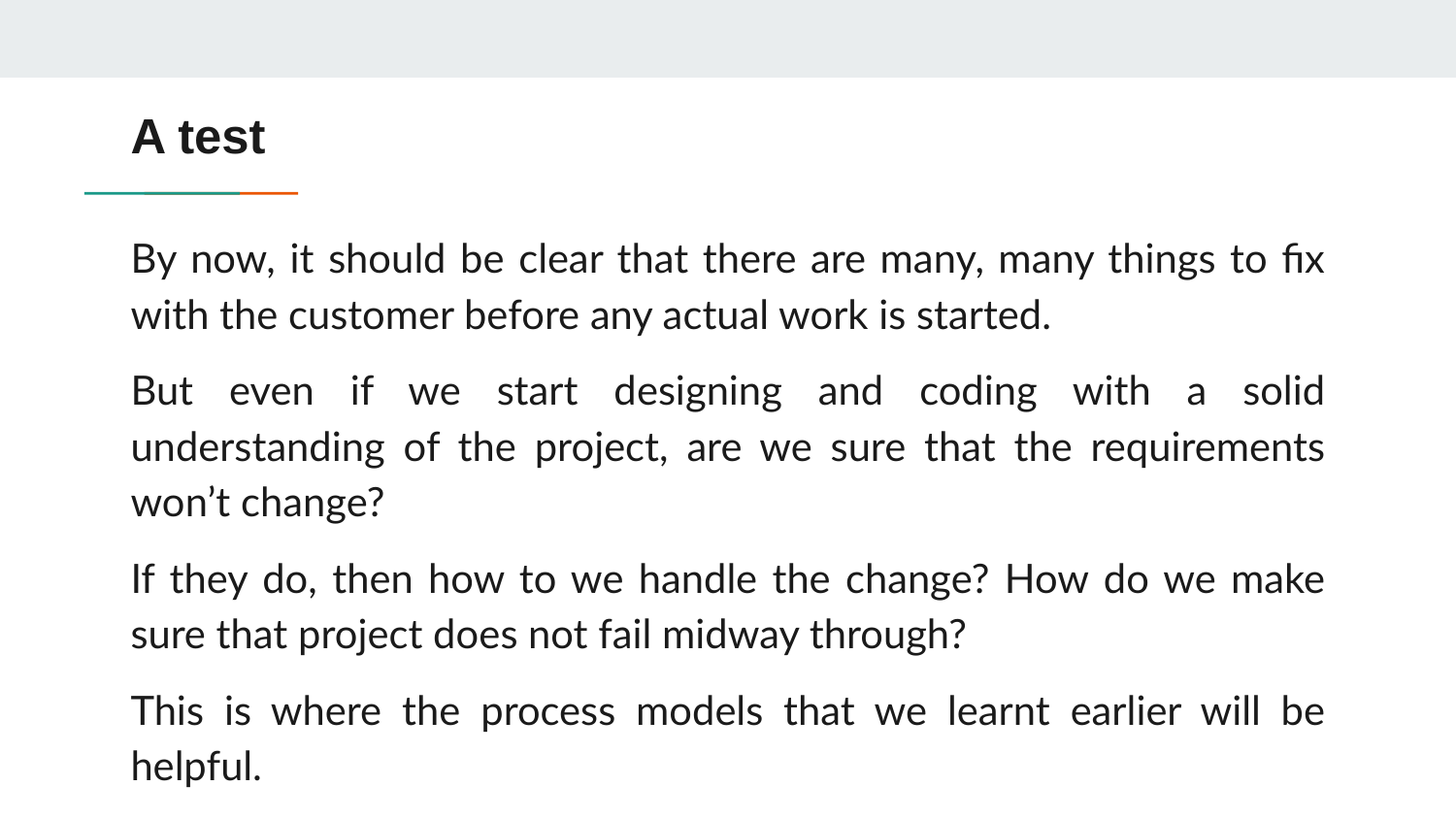

# A test
By now, it should be clear that there are many, many things to fix with the customer before any actual work is started.
But even if we start designing and coding with a solid understanding of the project, are we sure that the requirements won’t change?
If they do, then how to we handle the change? How do we make sure that project does not fail midway through?
This is where the process models that we learnt earlier will be helpful.